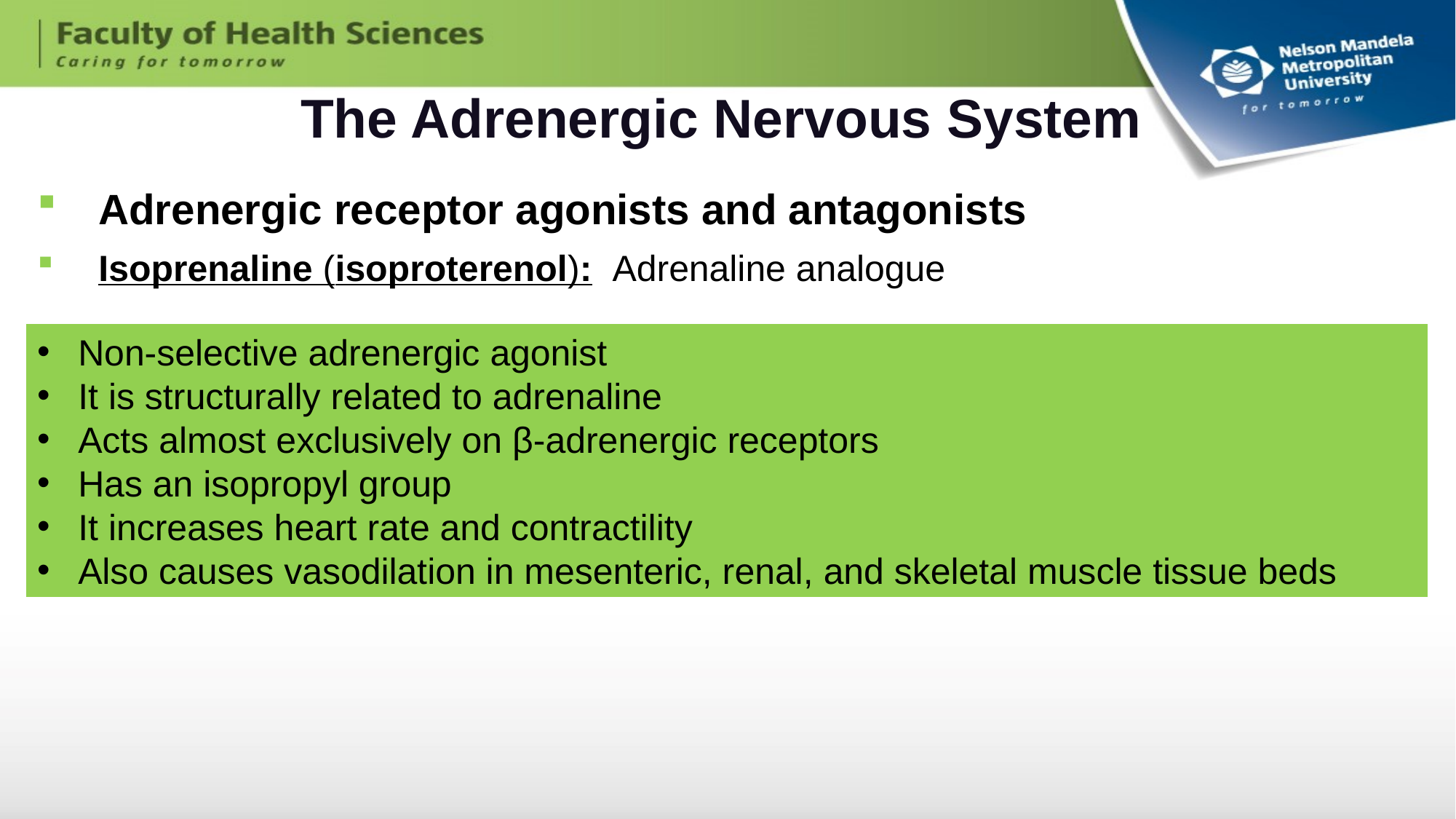

# The Adrenergic Nervous System
Adrenergic receptor agonists and antagonists
Isoprenaline (isoproterenol):  Adrenaline analogue

Non-selective adrenergic agonist
It is structurally related to adrenaline
Acts almost exclusively on β-adrenergic receptors
Has an isopropyl group
It increases heart rate and contractility
Also causes vasodilation in mesenteric, renal, and skeletal muscle tissue beds